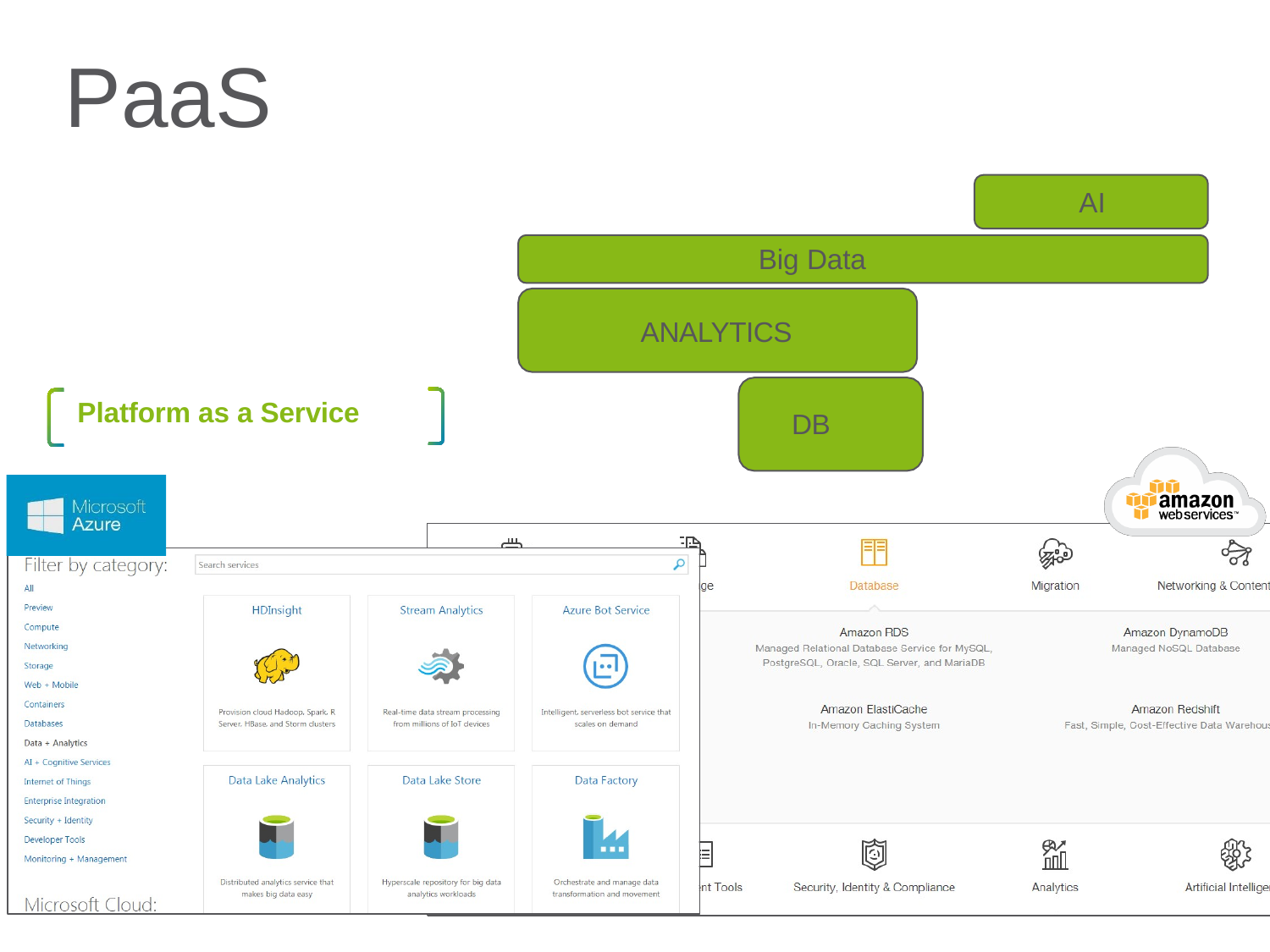

# PaaS

AI
Big Data

ANALYTICS

Platform as a Service
DB